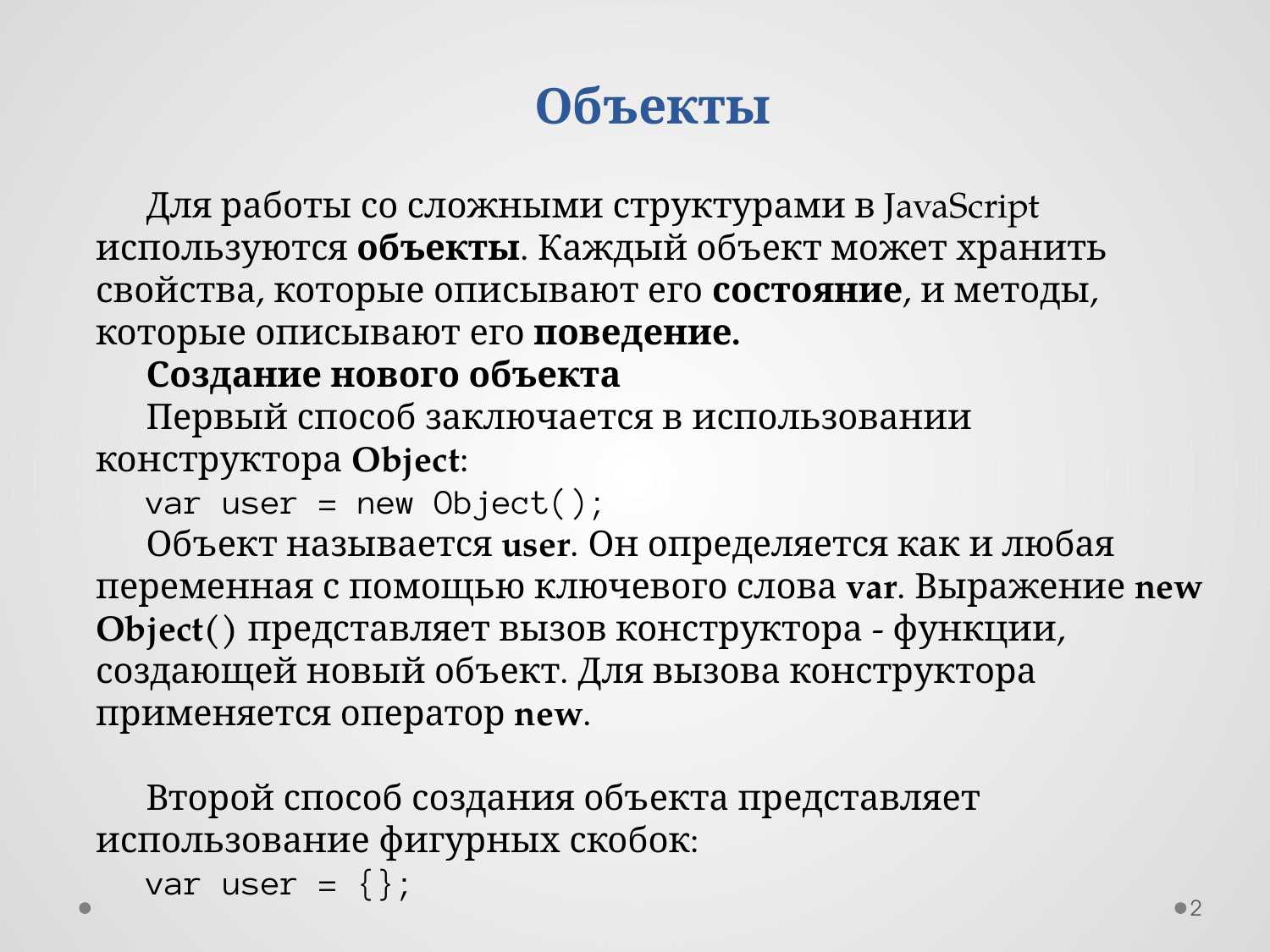

Объекты
Для работы со сложными структурами в JavaScript используются объекты. Каждый объект может хранить свойства, которые описывают его состояние, и методы, которые описывают его поведение.
Создание нового объекта
Первый способ заключается в использовании конструктора Object:
var user = new Object();
Объект называется user. Он определяется как и любая переменная с помощью ключевого слова var. Выражение new Object() представляет вызов конструктора - функции, создающей новый объект. Для вызова конструктора применяется оператор new.

Второй способ создания объекта представляет использование фигурных скобок:
var user = {};
2